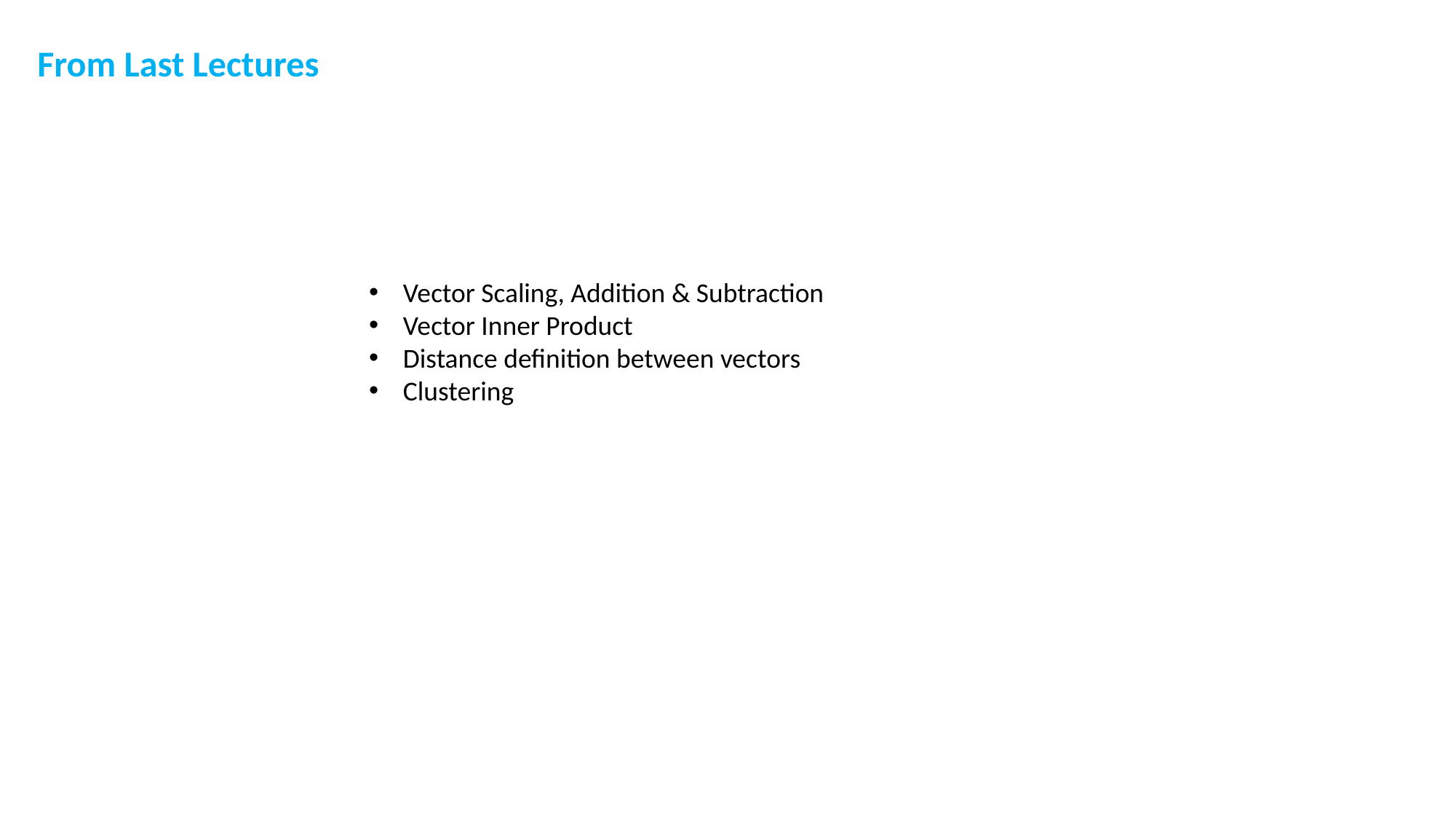

From Last Lectures

Vector Scaling, Addition & Subtraction
Vector Inner Product
Distance definition between vectors
Clustering